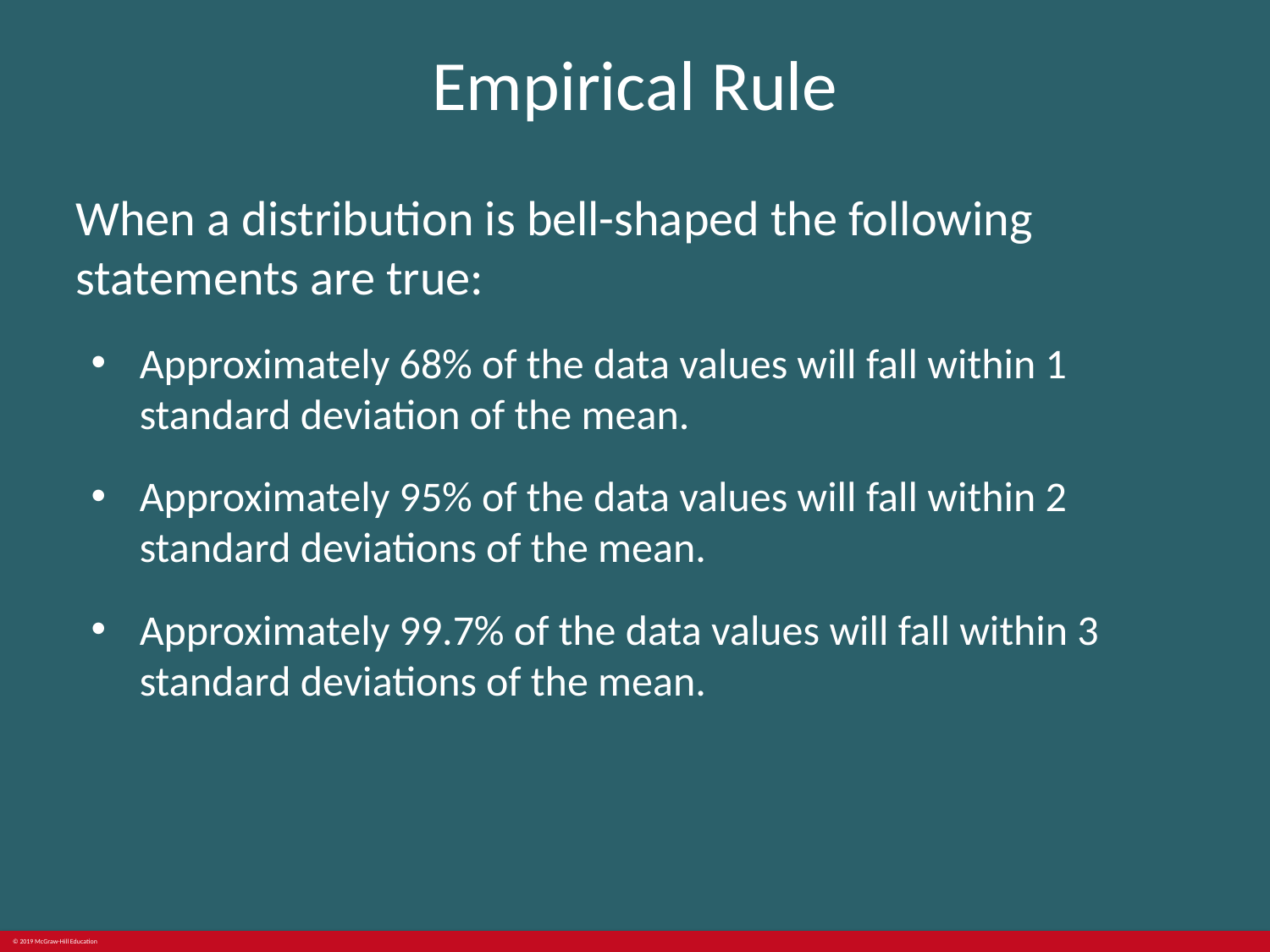

# Empirical Rule
When a distribution is bell-shaped the following statements are true:
Approximately 68% of the data values will fall within 1 standard deviation of the mean.
Approximately 95% of the data values will fall within 2 standard deviations of the mean.
Approximately 99.7% of the data values will fall within 3 standard deviations of the mean.